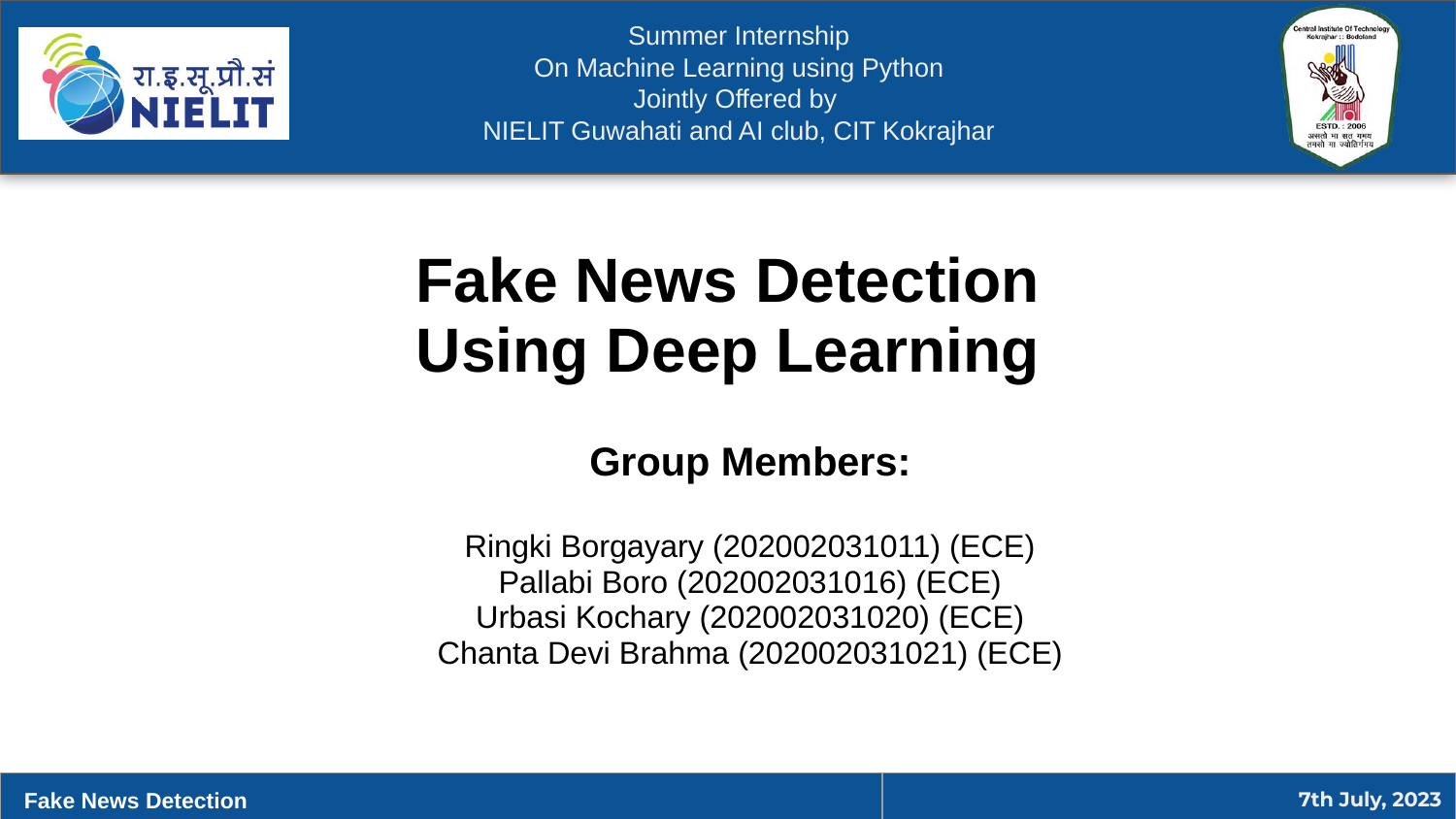

# Fake News Detection
Using Deep Learning
Group Members:

Ringki Borgayary (202002031011) (ECE)
Pallabi Boro (202002031016) (ECE)
Urbasi Kochary (202002031020) (ECE)
Chanta Devi Brahma (202002031021) (ECE)

Fake News Detection